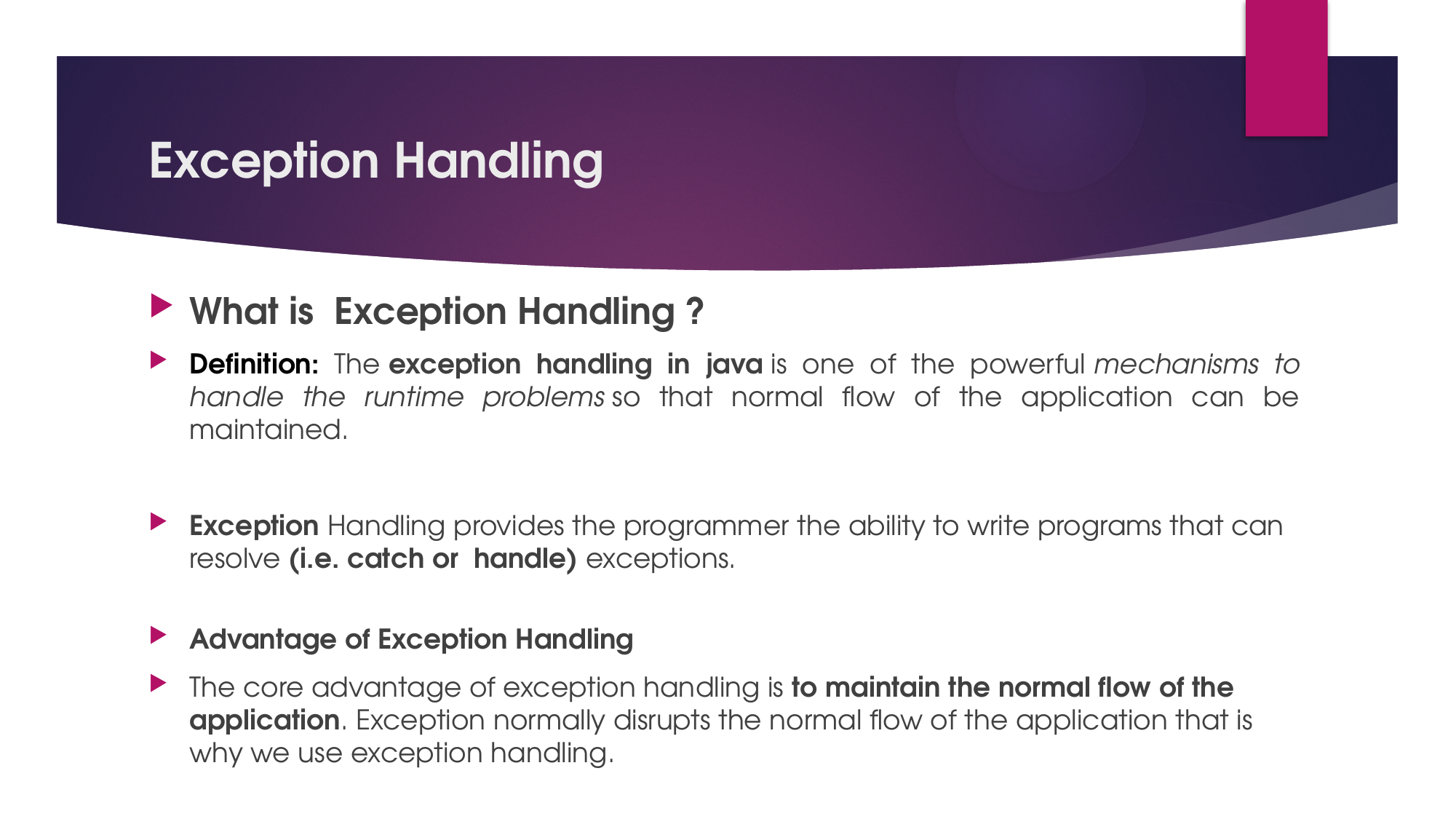

# Exception Handling
What is  Exception Handling ?
Definition: The exception handling in java is one of the powerful mechanisms to handle the runtime problems so that normal flow of the application can be maintained.

Exception Handling provides the programmer the ability to write programs that can resolve (i.e. catch or  handle) exceptions.
Advantage of Exception Handling
The core advantage of exception handling is to maintain the normal flow of the application. Exception normally disrupts the normal flow of the application that is why we use exception handling.